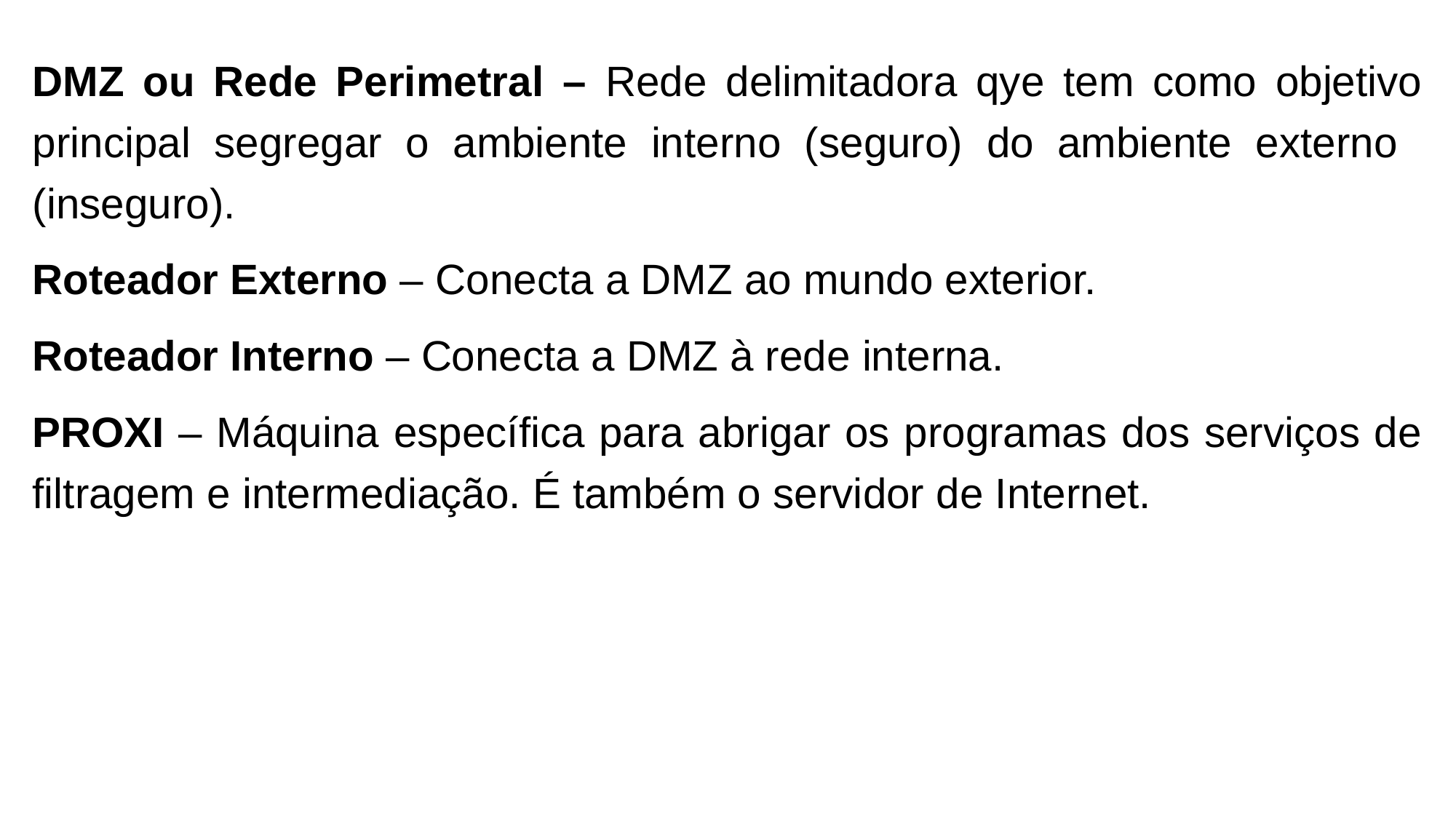

DMZ ou Rede Perimetral – Rede delimitadora qye tem como objetivo principal segregar o ambiente interno (seguro) do ambiente externo  (inseguro).
Roteador Externo – Conecta a DMZ ao mundo exterior.
Roteador Interno – Conecta a DMZ à rede interna.
PROXI – Máquina específica para abrigar os programas dos serviços de filtragem e intermediação. É também o servidor de Internet.